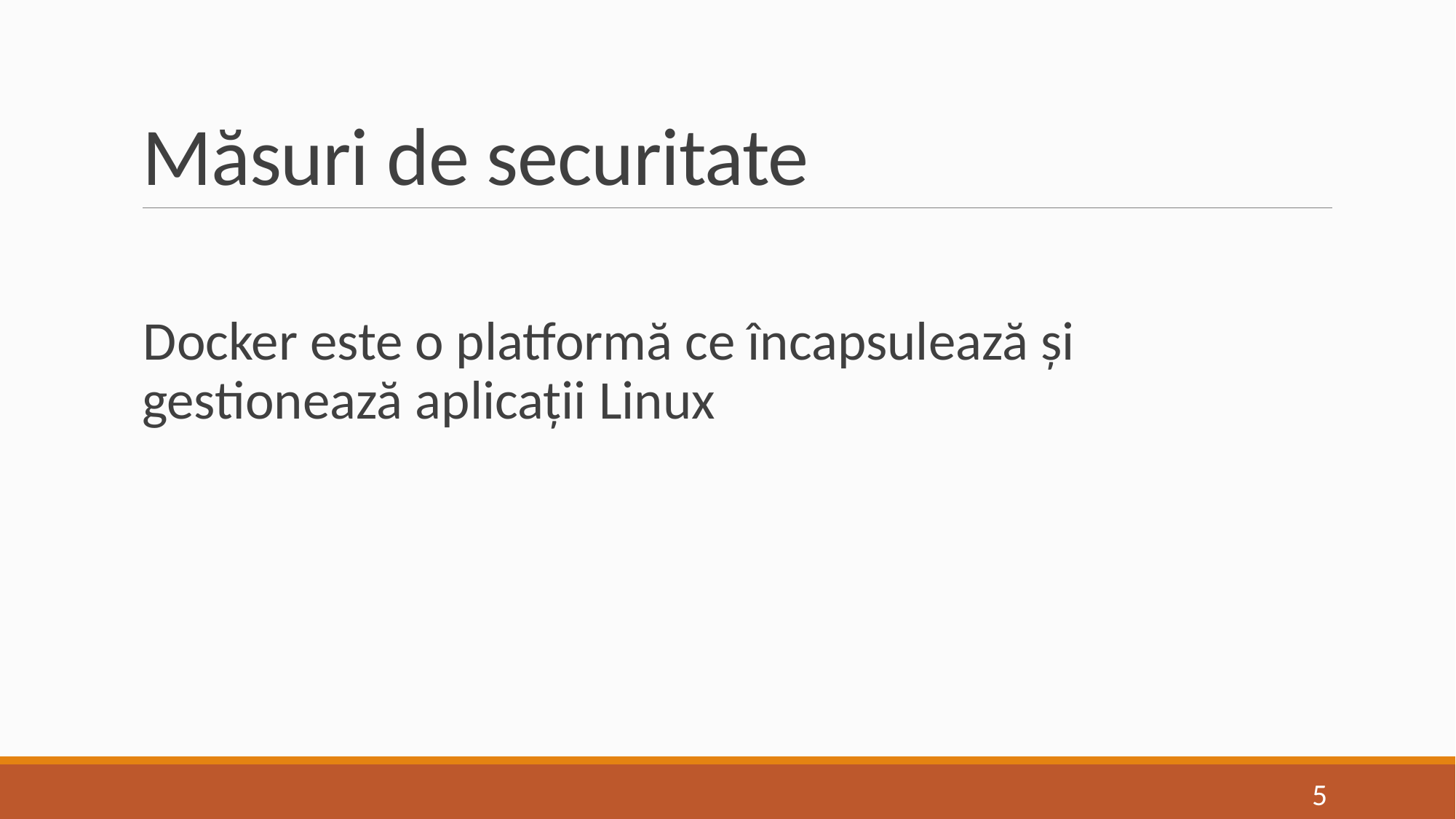

# Măsuri de securitate

Docker este o platformă ce încapsulează și gestionează aplicații Linux

5